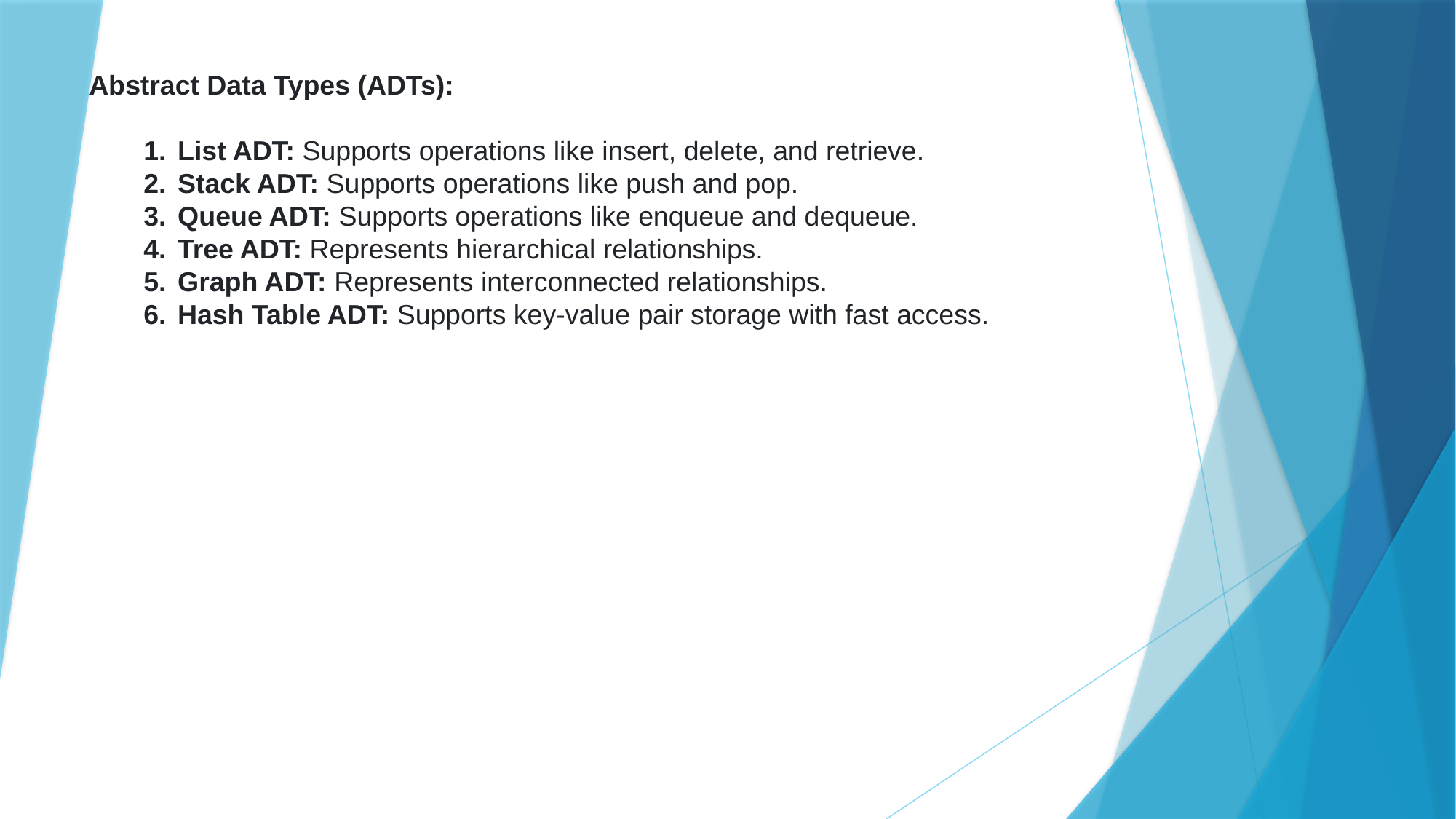

Abstract Data Types (ADTs):

List ADT: Supports operations like insert, delete, and retrieve.
Stack ADT: Supports operations like push and pop.
Queue ADT: Supports operations like enqueue and dequeue.
Tree ADT: Represents hierarchical relationships.
Graph ADT: Represents interconnected relationships.
Hash Table ADT: Supports key-value pair storage with fast access.